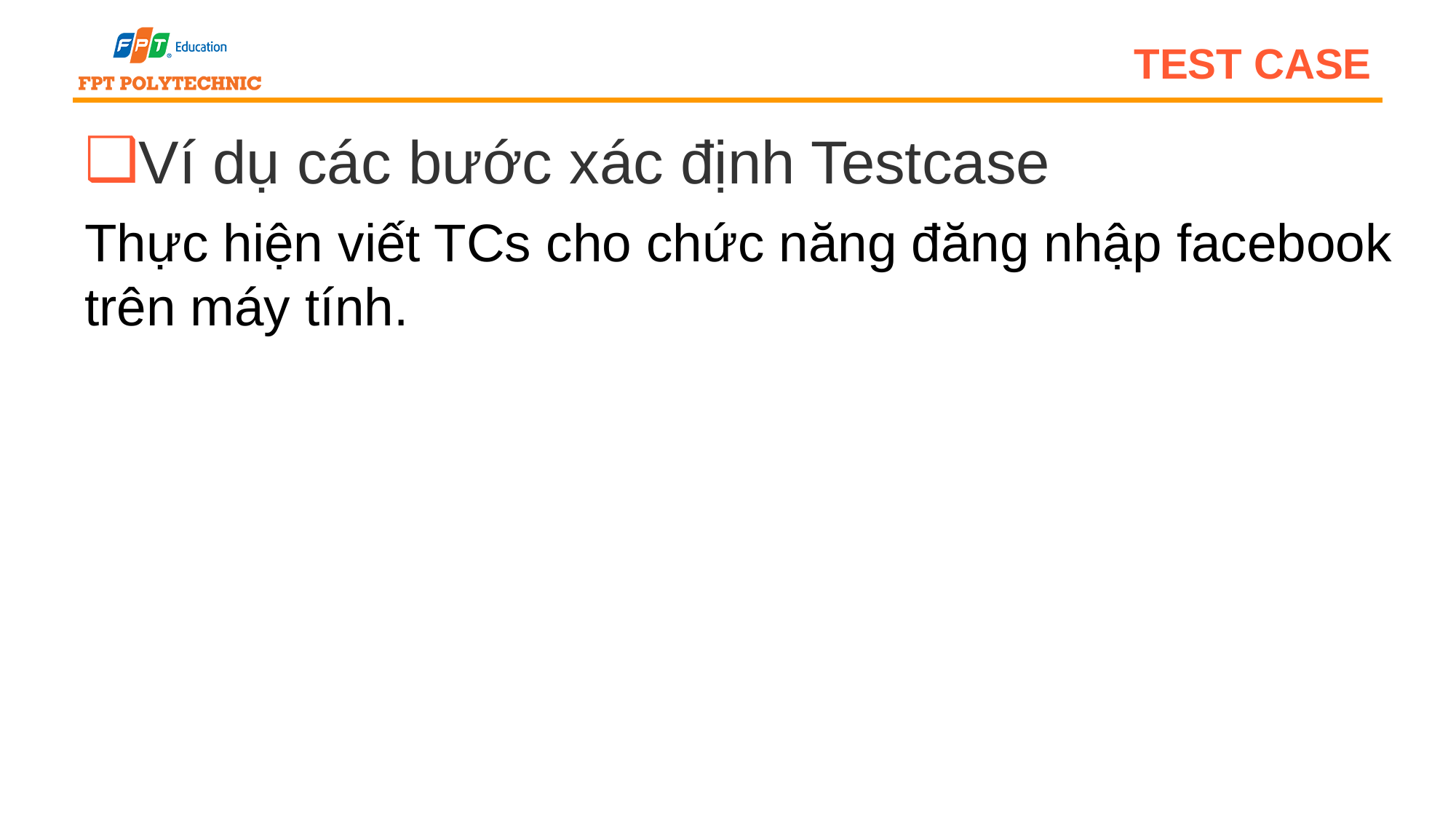

# test case
Ví dụ các bước xác định Testcase
Thực hiện viết TCs cho chức năng đăng nhập facebook trên máy tính.